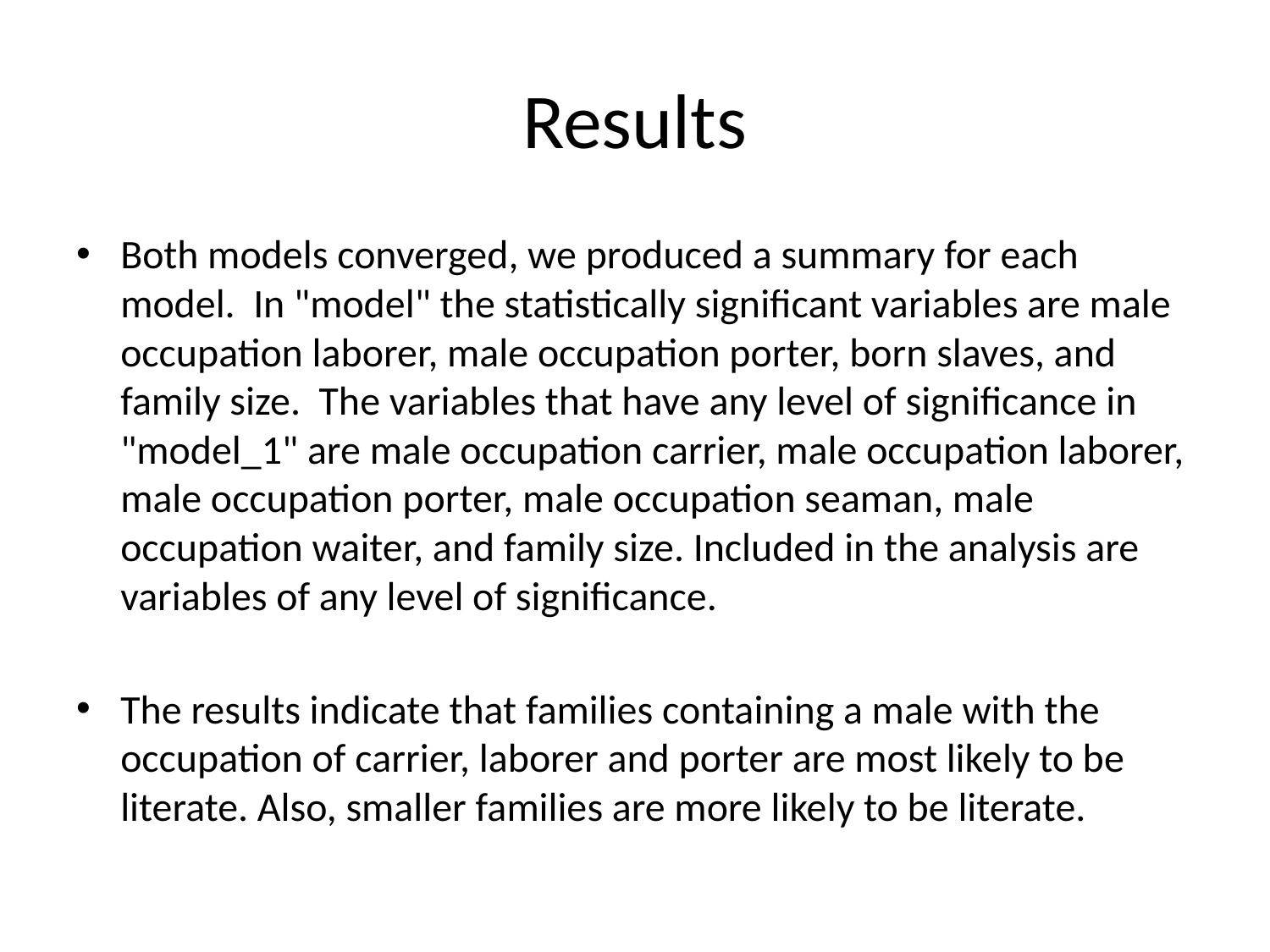

# Results
Both models converged, we produced a summary for each model.  In "model" the statistically significant variables are male occupation laborer, male occupation porter, born slaves, and family size.  The variables that have any level of significance in "model_1" are male occupation carrier, male occupation laborer, male occupation porter, male occupation seaman, male occupation waiter, and family size. Included in the analysis are variables of any level of significance.

The results indicate that families containing a male with the occupation of carrier, laborer and porter are most likely to be literate. Also, smaller families are more likely to be literate.